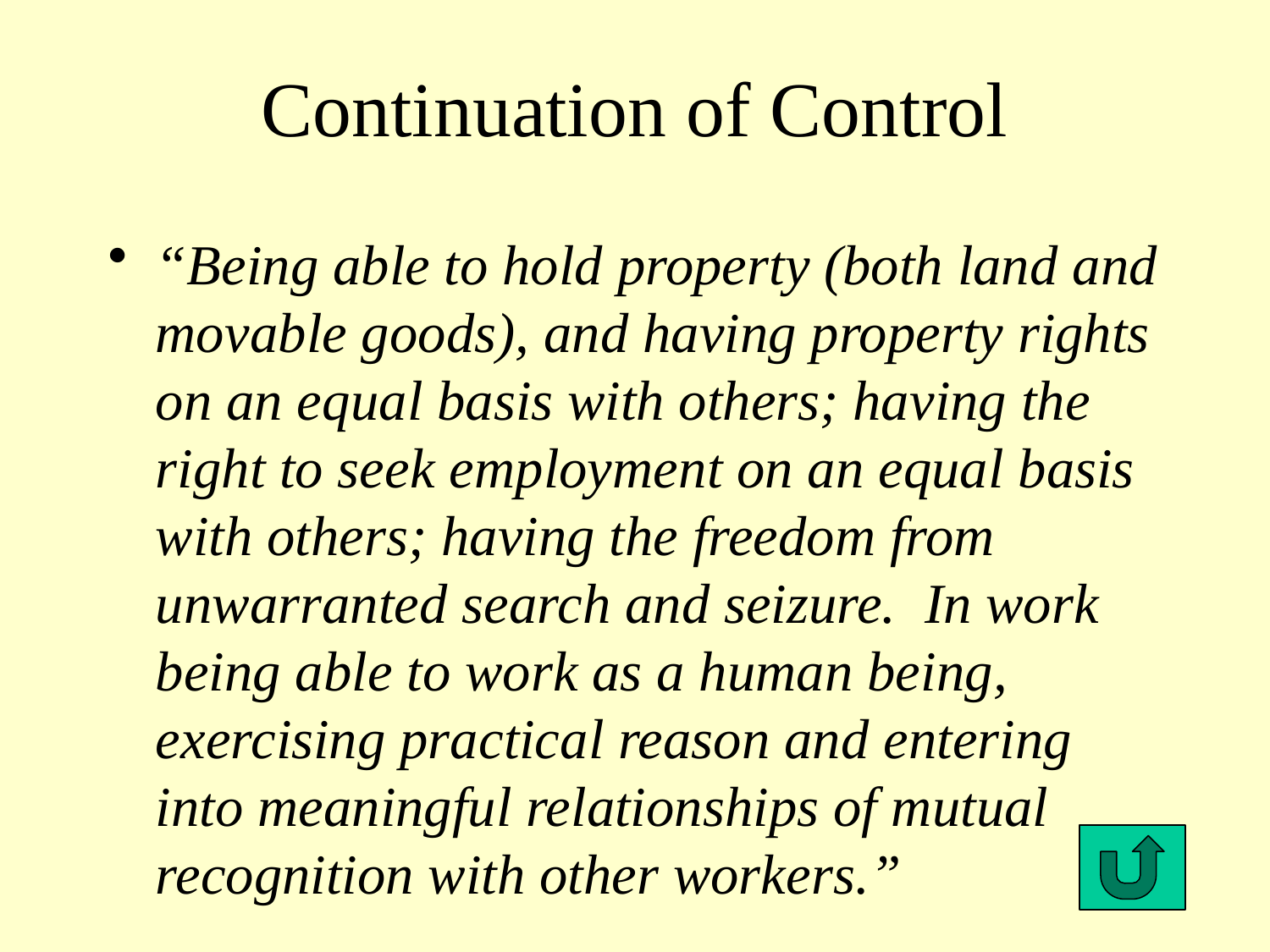

# Continuation of Control
“Being able to hold property (both land and movable goods), and having property rights on an equal basis with others; having the right to seek employment on an equal basis with others; having the freedom from unwarranted search and seizure.  In work being able to work as a human being, exercising practical reason and entering into meaningful relationships of mutual recognition with other workers.”